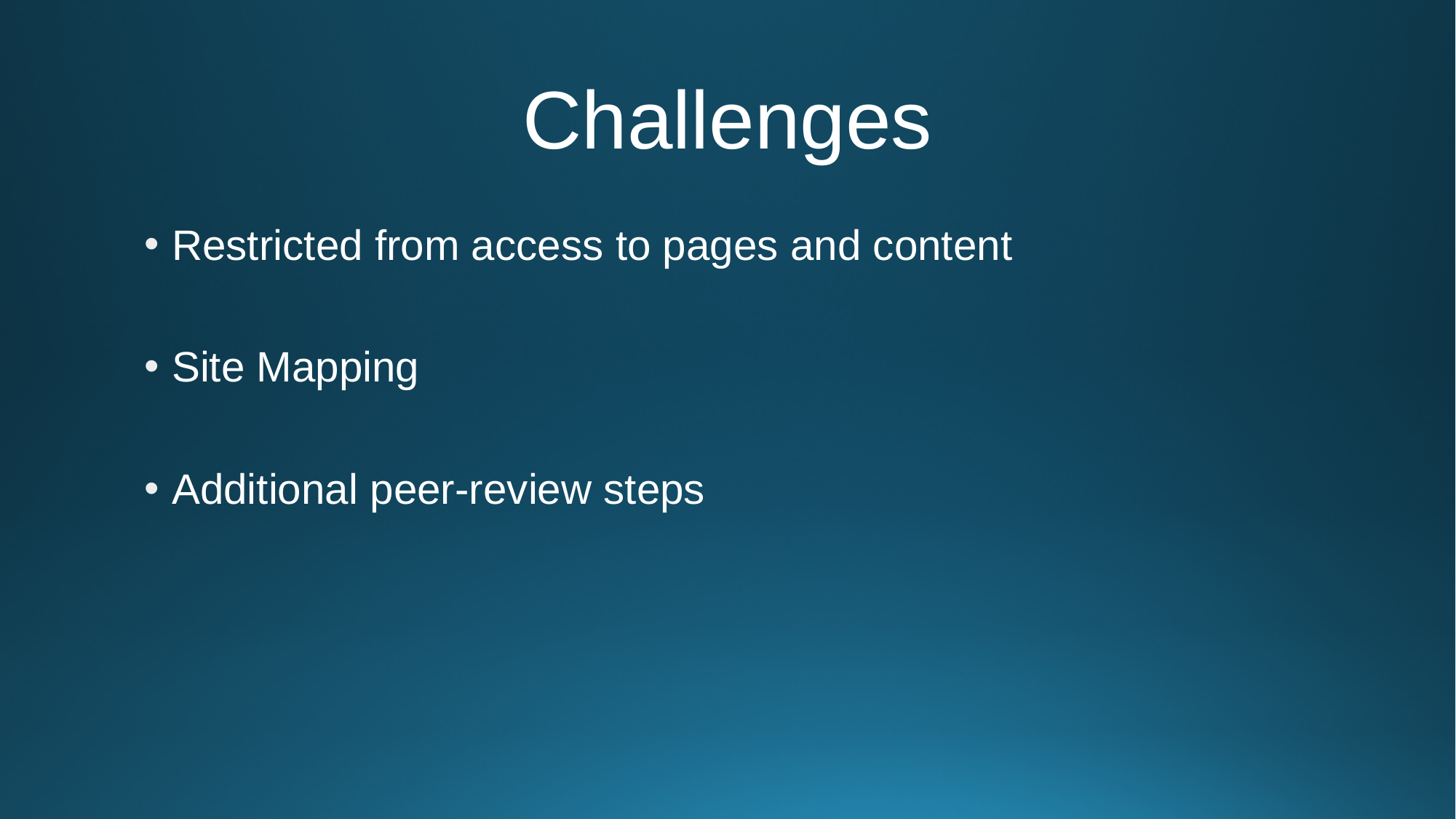

# Challenges
Restricted from access to pages and content

Site Mapping

Additional peer-review steps